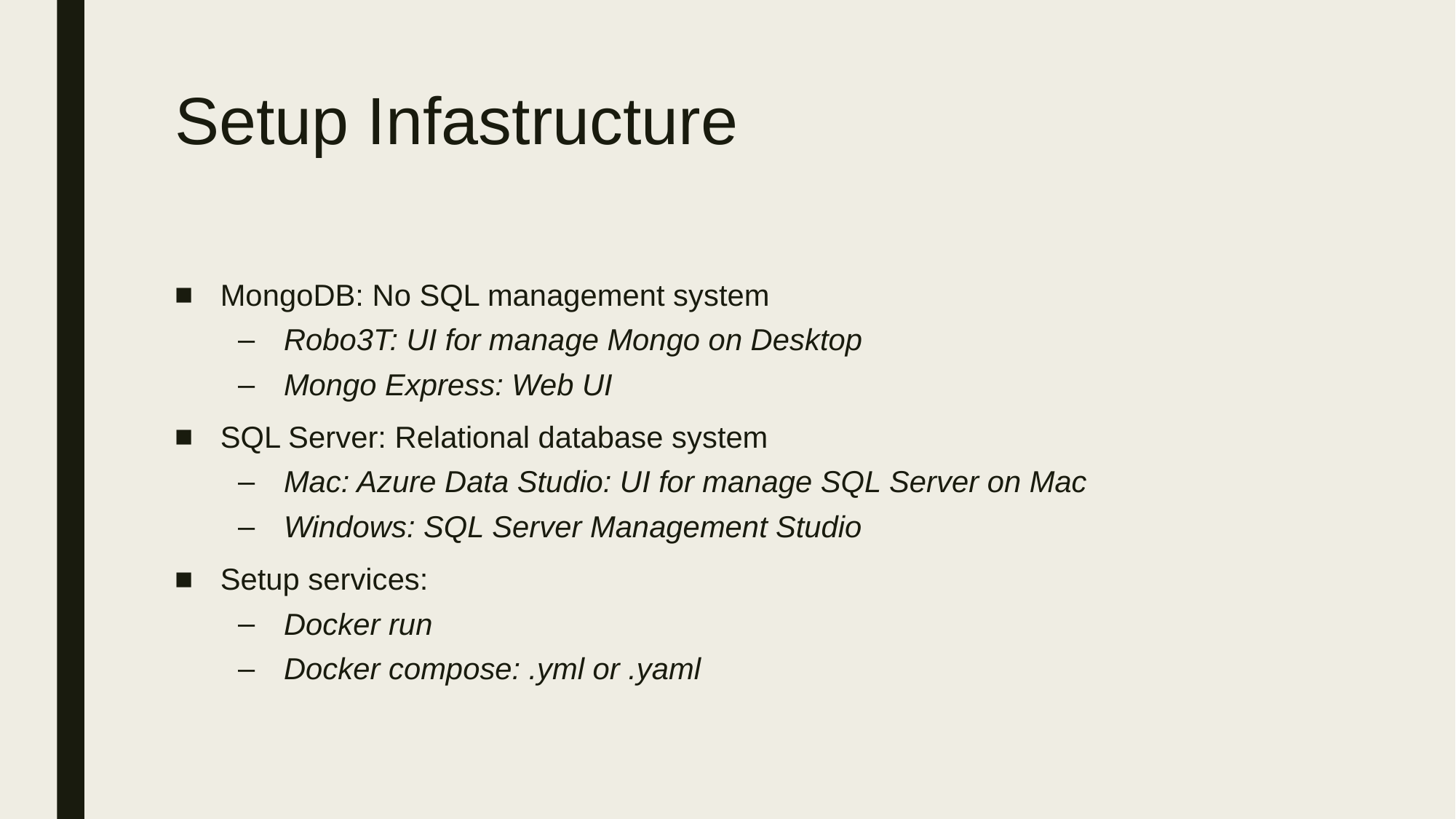

# Setup Infastructure
MongoDB: No SQL management system
Robo3T: UI for manage Mongo on Desktop
Mongo Express: Web UI
SQL Server: Relational database system
Mac: Azure Data Studio: UI for manage SQL Server on Mac
Windows: SQL Server Management Studio
Setup services:
Docker run
Docker compose: .yml or .yaml